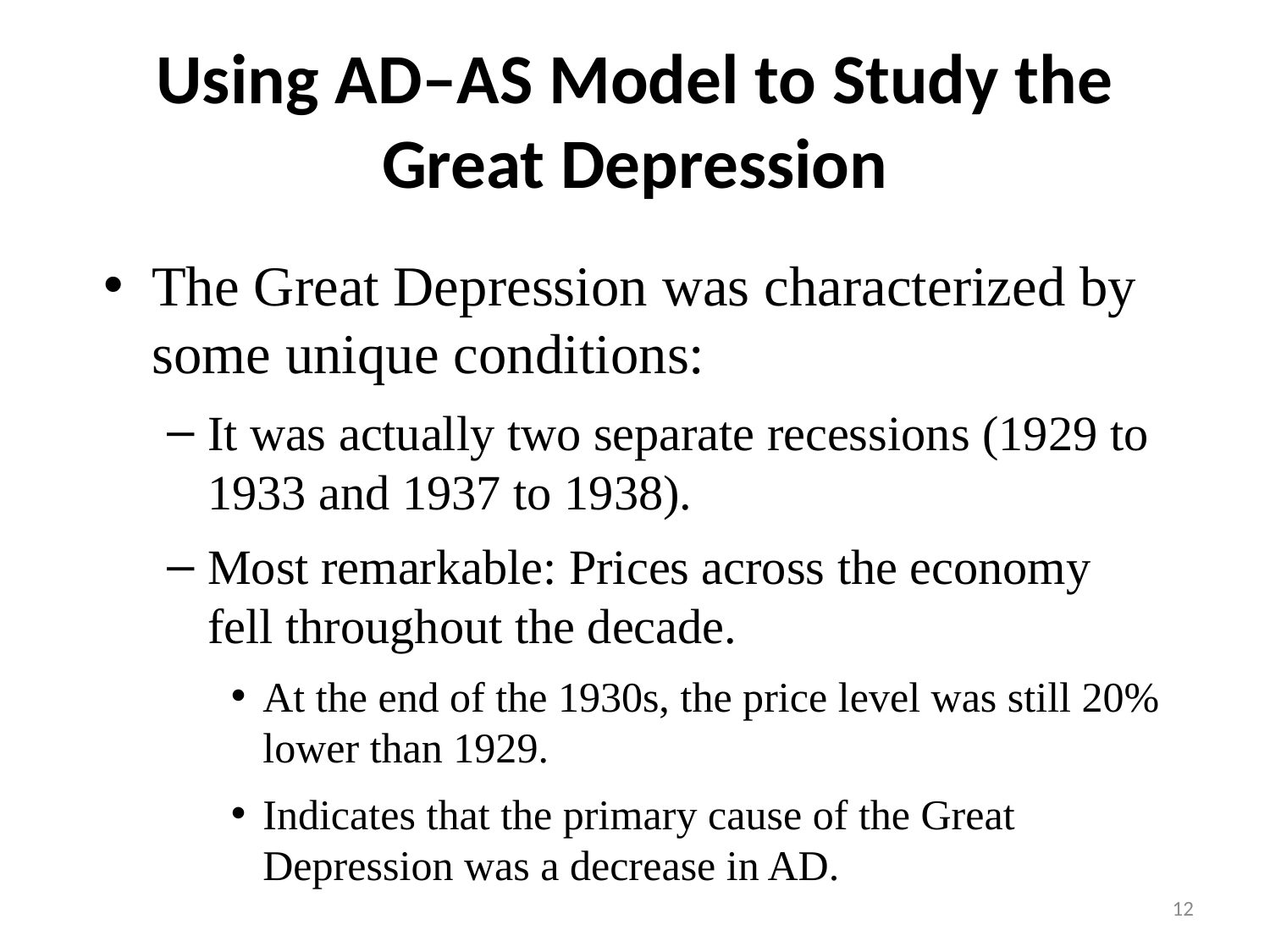

# Using AD–AS Model to Study the Great Depression
The Great Depression was characterized by some unique conditions:
It was actually two separate recessions (1929 to 1933 and 1937 to 1938).
Most remarkable: Prices across the economy fell throughout the decade.
At the end of the 1930s, the price level was still 20% lower than 1929.
Indicates that the primary cause of the Great Depression was a decrease in AD.
12